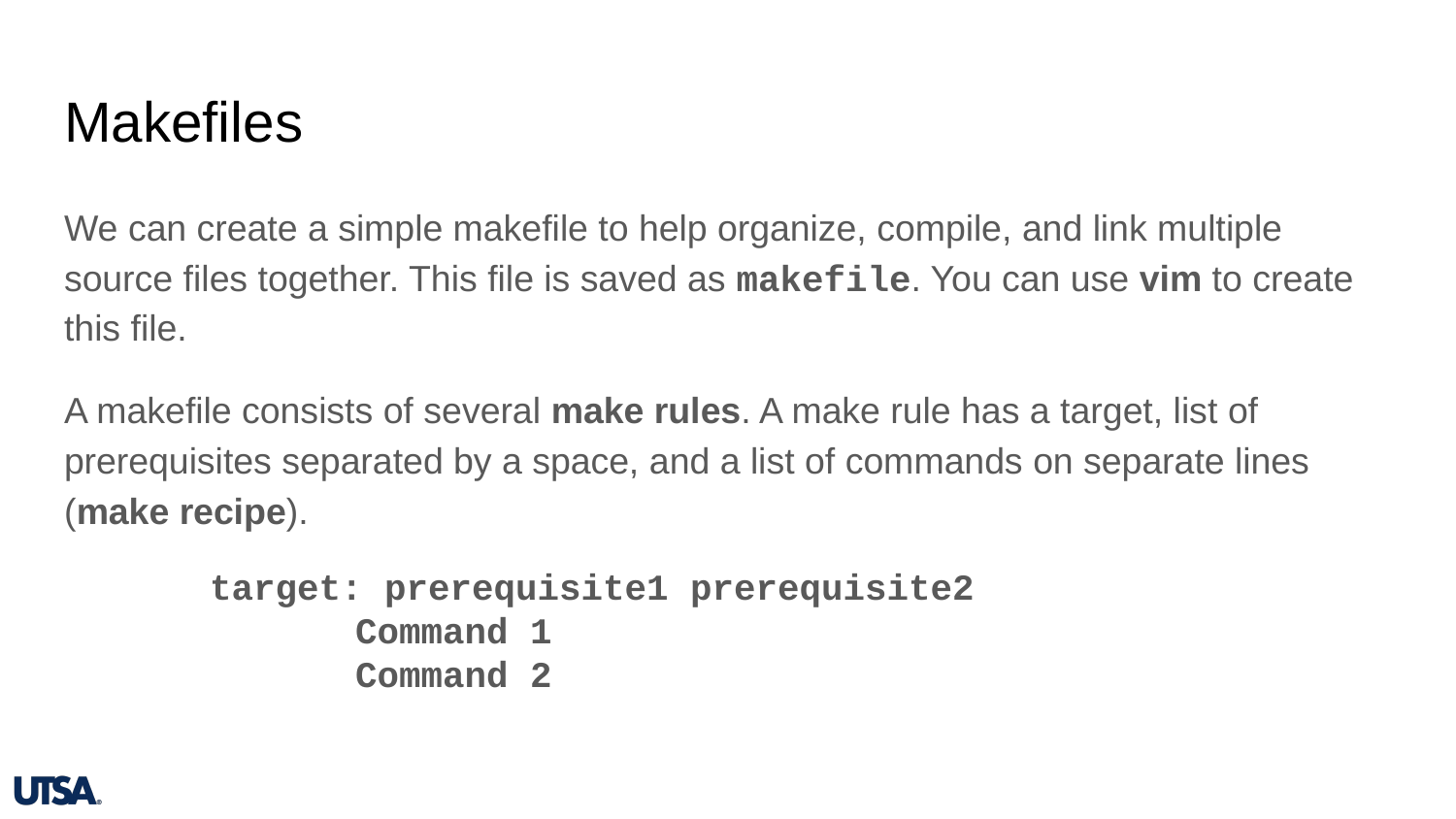

# Makefiles
We can create a simple makefile to help organize, compile, and link multiple source files together. This file is saved as makefile. You can use vim to create this file.
A makefile consists of several make rules. A make rule has a target, list of prerequisites separated by a space, and a list of commands on separate lines (make recipe).
	target: prerequisite1 prerequisite2
		Command 1
		Command 2